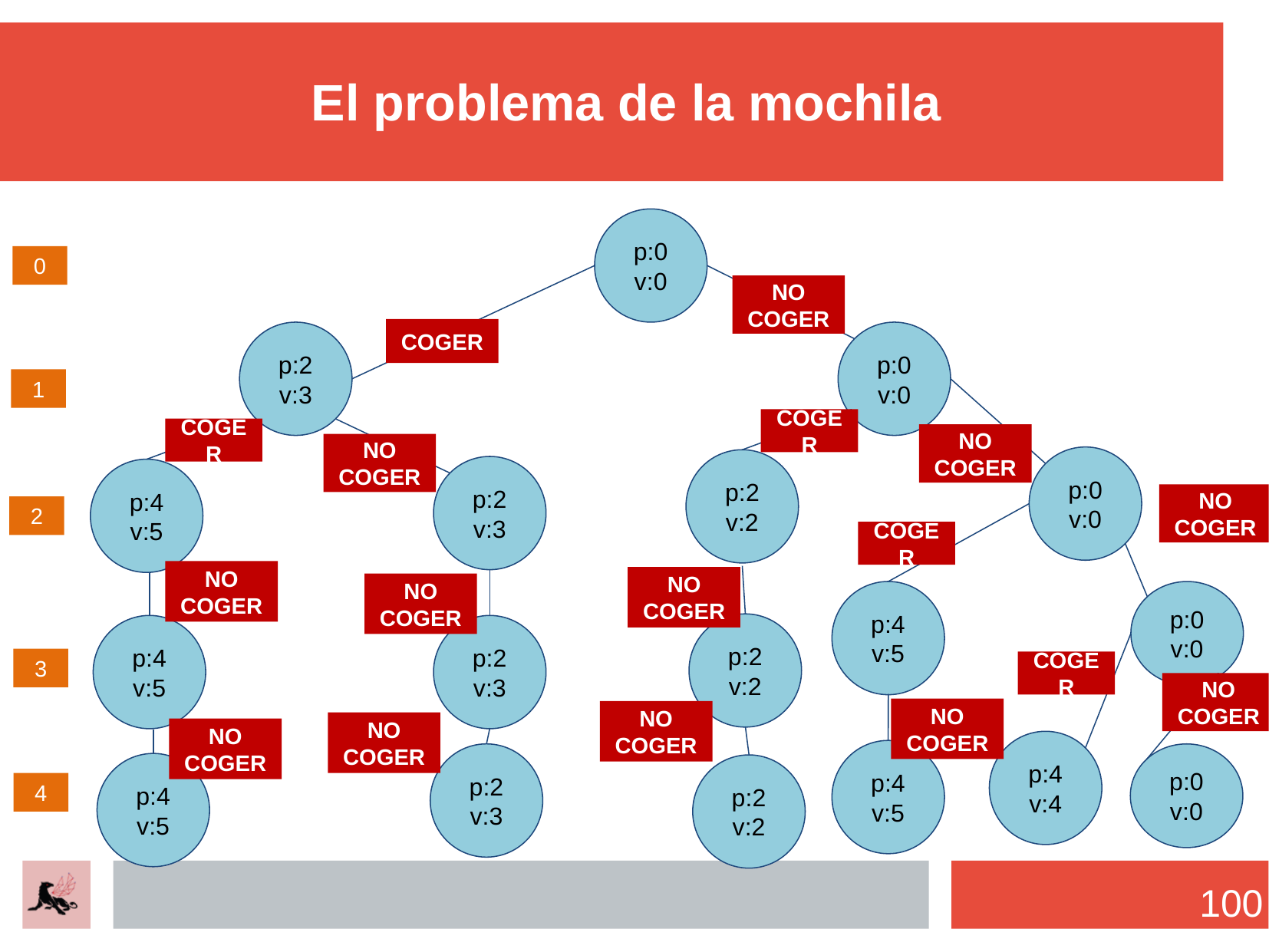

El problema de la mochila
p:0
v:0
0
NO COGER
COGER
p:2
v:3
p:0
v:0
1
COGER
COGER
NO COGER
NO COGER
p:0
v:0
p:2
v:2
p:2
v:3
p:4
v:5
NO COGER

2
COGER
NO COGER
NO COGER
NO COGER
p:4
v:5
p:0
v:0
p:2
v:2
p:4
v:5
p:2
v:3
3
COGER
NO COGER
NO COGER
NO COGER
NO COGER
NO COGER

p:4
v:4
p:4
v:5
p:2
v:3
p:0
v:0
p:4
v:5
p:2
v:2
4

100